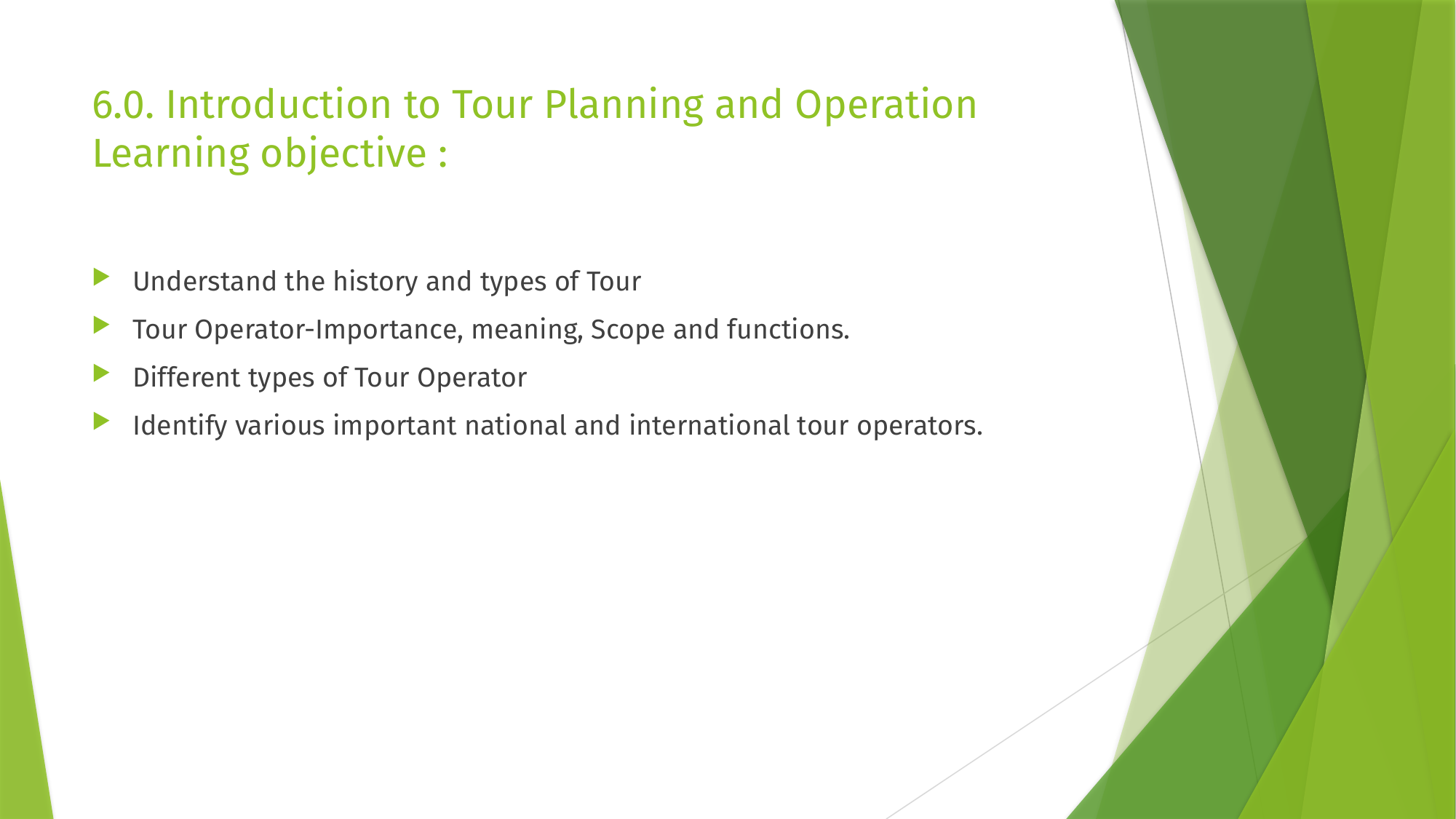

# 6.0. Introduction to Tour Planning and Operation Learning objective :
Understand the history and types of Tour
Tour Operator-Importance, meaning, Scope and functions.
Different types of Tour Operator
Identify various important national and international tour operators.